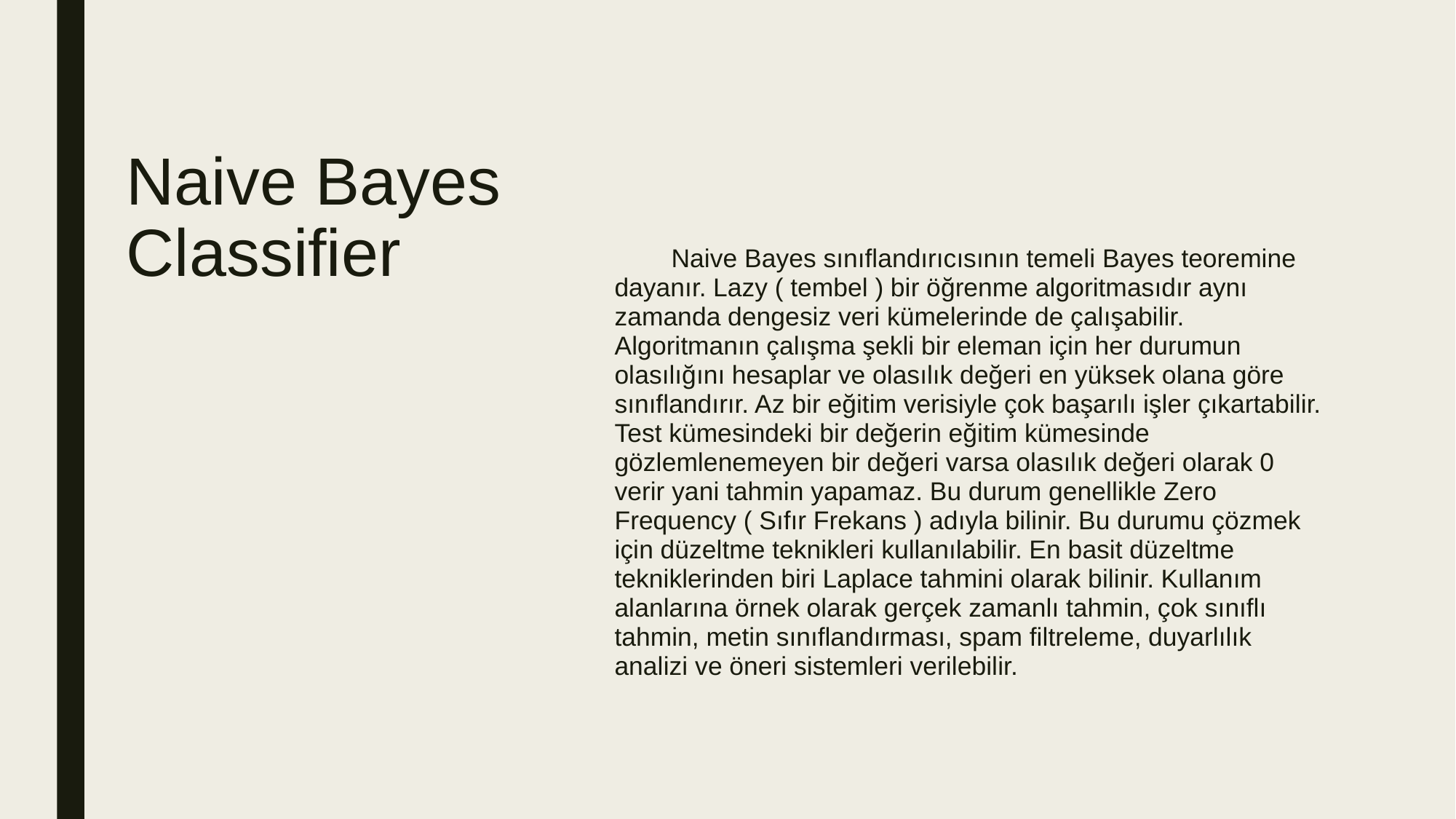

Naive Bayes sınıflandırıcısının temeli Bayes teoremine dayanır. Lazy ( tembel ) bir öğrenme algoritmasıdır aynı zamanda dengesiz veri kümelerinde de çalışabilir. Algoritmanın çalışma şekli bir eleman için her durumun olasılığını hesaplar ve olasılık değeri en yüksek olana göre sınıflandırır. Az bir eğitim verisiyle çok başarılı işler çıkartabilir. Test kümesindeki bir değerin eğitim kümesinde gözlemlenemeyen bir değeri varsa olasılık değeri olarak 0 verir yani tahmin yapamaz. Bu durum genellikle Zero Frequency ( Sıfır Frekans ) adıyla bilinir. Bu durumu çözmek için düzeltme teknikleri kullanılabilir. En basit düzeltme tekniklerinden biri Laplace tahmini olarak bilinir. Kullanım alanlarına örnek olarak gerçek zamanlı tahmin, çok sınıflı tahmin, metin sınıflandırması, spam filtreleme, duyarlılık analizi ve öneri sistemleri verilebilir.
# Naive Bayes Classifier